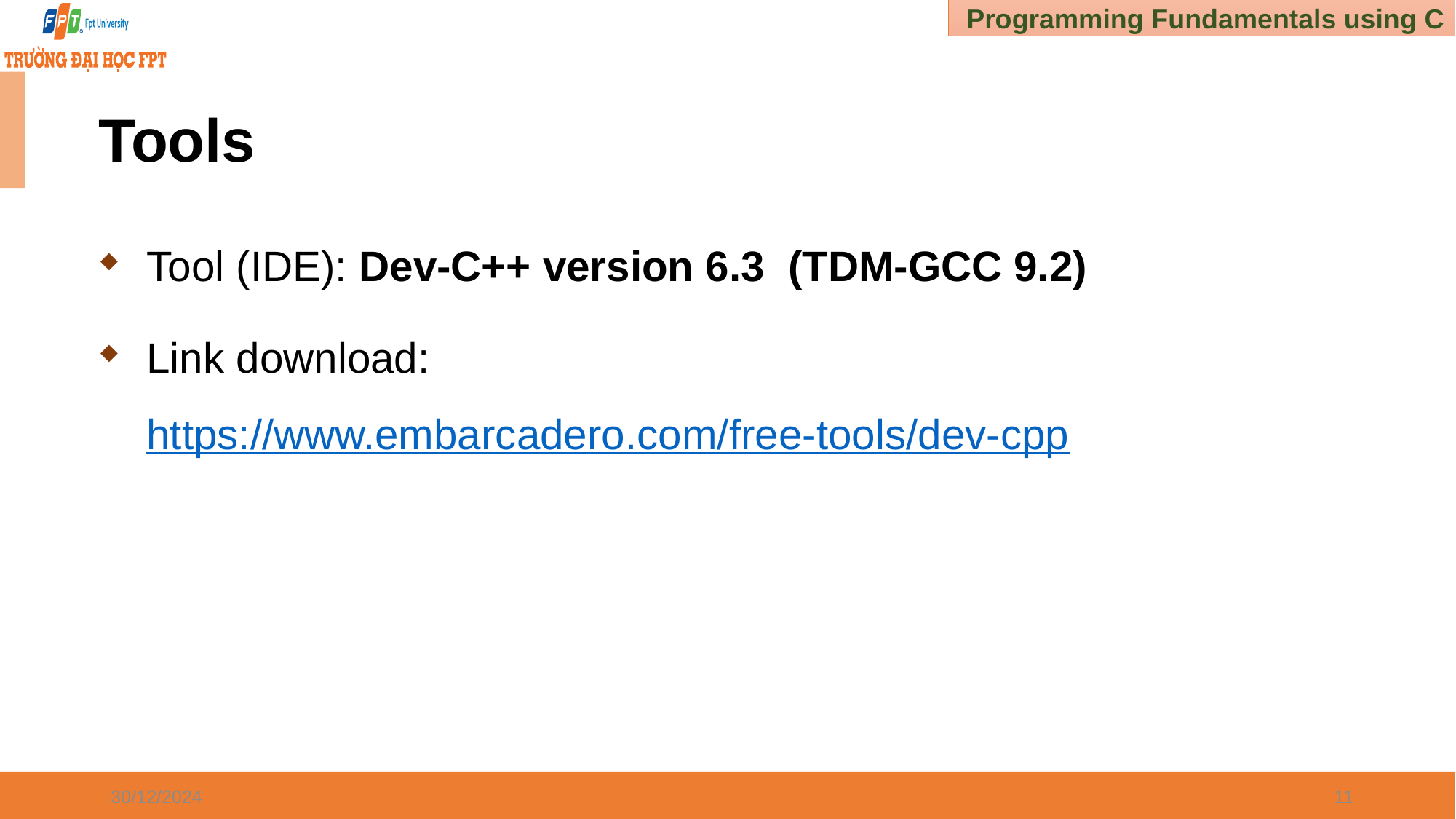

# Tools
Tool (IDE): Dev-C++ version 6.3  (TDM-GCC 9.2)
Link download: https://www.embarcadero.com/free-tools/dev-cpp

30/12/2024
11